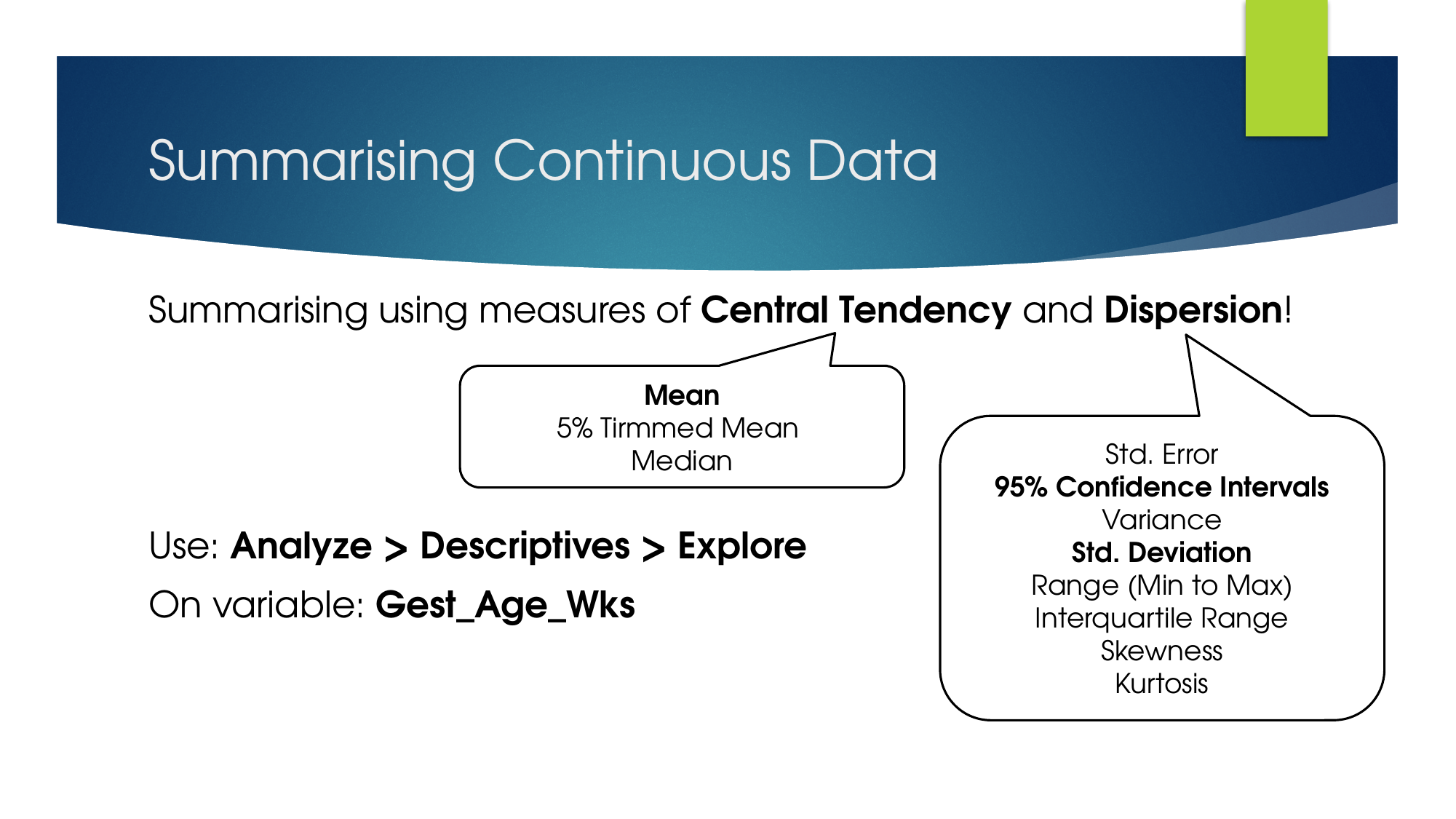

# Summarising Continuous Data
Summarising using measures of Central Tendency and Dispersion!

Use: Analyze > Descriptives > Explore
On variable: Gest_Age_Wks
Mean
5% Tirmmed Mean
Median
Std. Error
95% Confidence Intervals
Variance
Std. Deviation
Range (Min to Max)
Interquartile Range
Skewness
Kurtosis